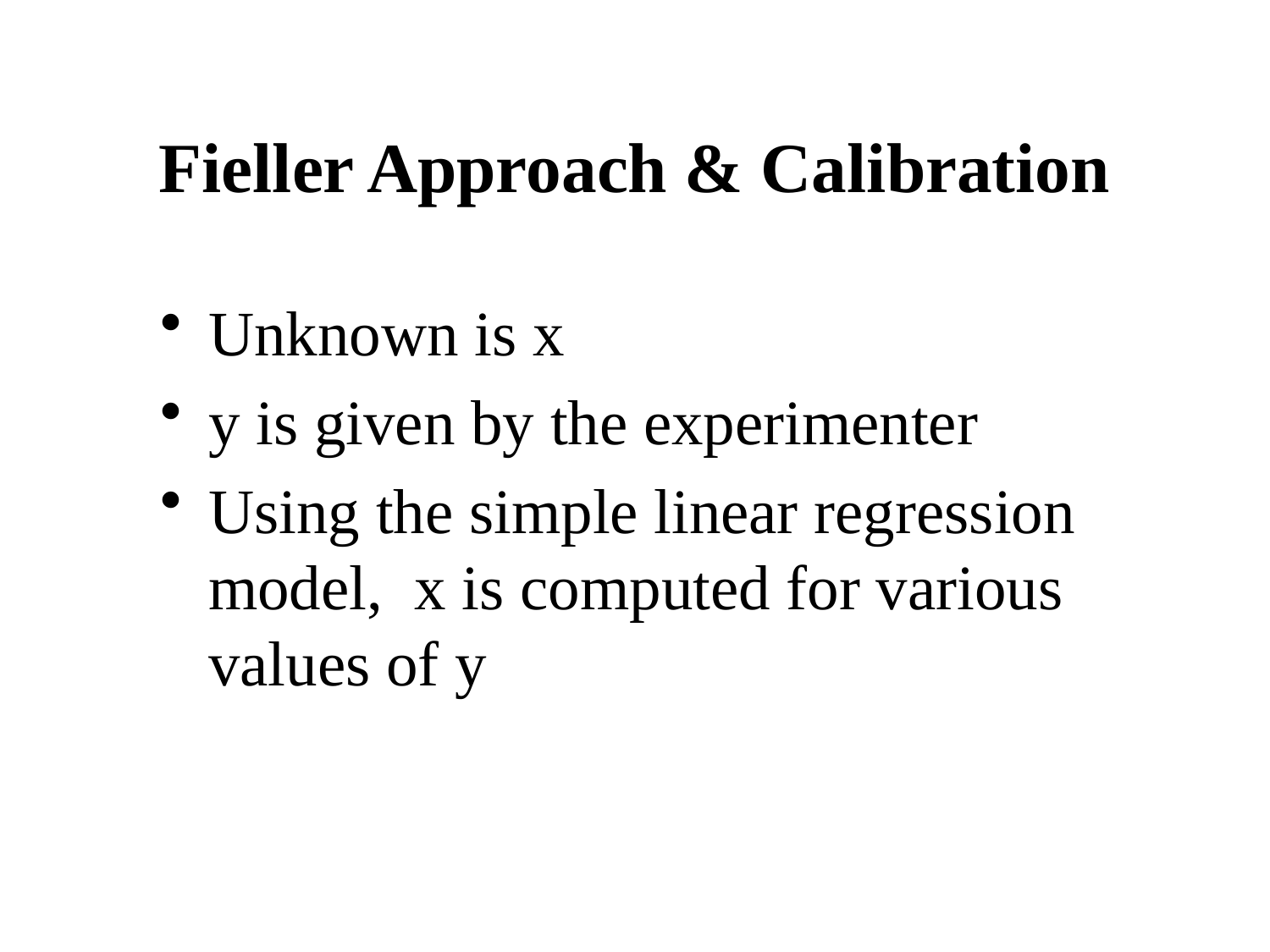

# Fieller Approach & Calibration
Unknown is x
y is given by the experimenter
Using the simple linear regression  model,  x is computed for various values of y